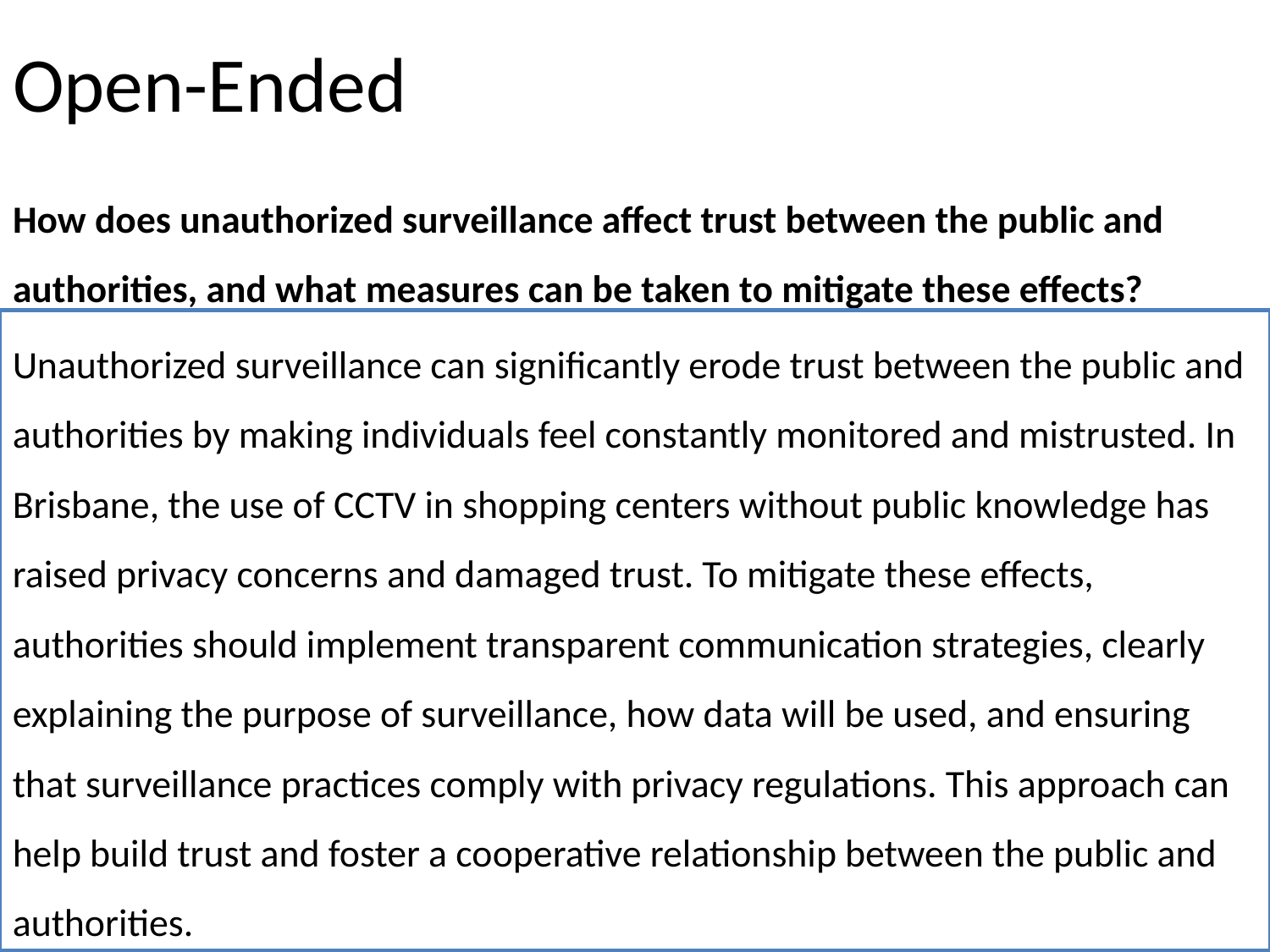

# Open-Ended
How does unauthorized surveillance affect trust between the public and authorities, and what measures can be taken to mitigate these effects?
Unauthorized surveillance can significantly erode trust between the public and authorities by making individuals feel constantly monitored and mistrusted. In Brisbane, the use of CCTV in shopping centers without public knowledge has raised privacy concerns and damaged trust. To mitigate these effects, authorities should implement transparent communication strategies, clearly explaining the purpose of surveillance, how data will be used, and ensuring that surveillance practices comply with privacy regulations. This approach can help build trust and foster a cooperative relationship between the public and authorities.